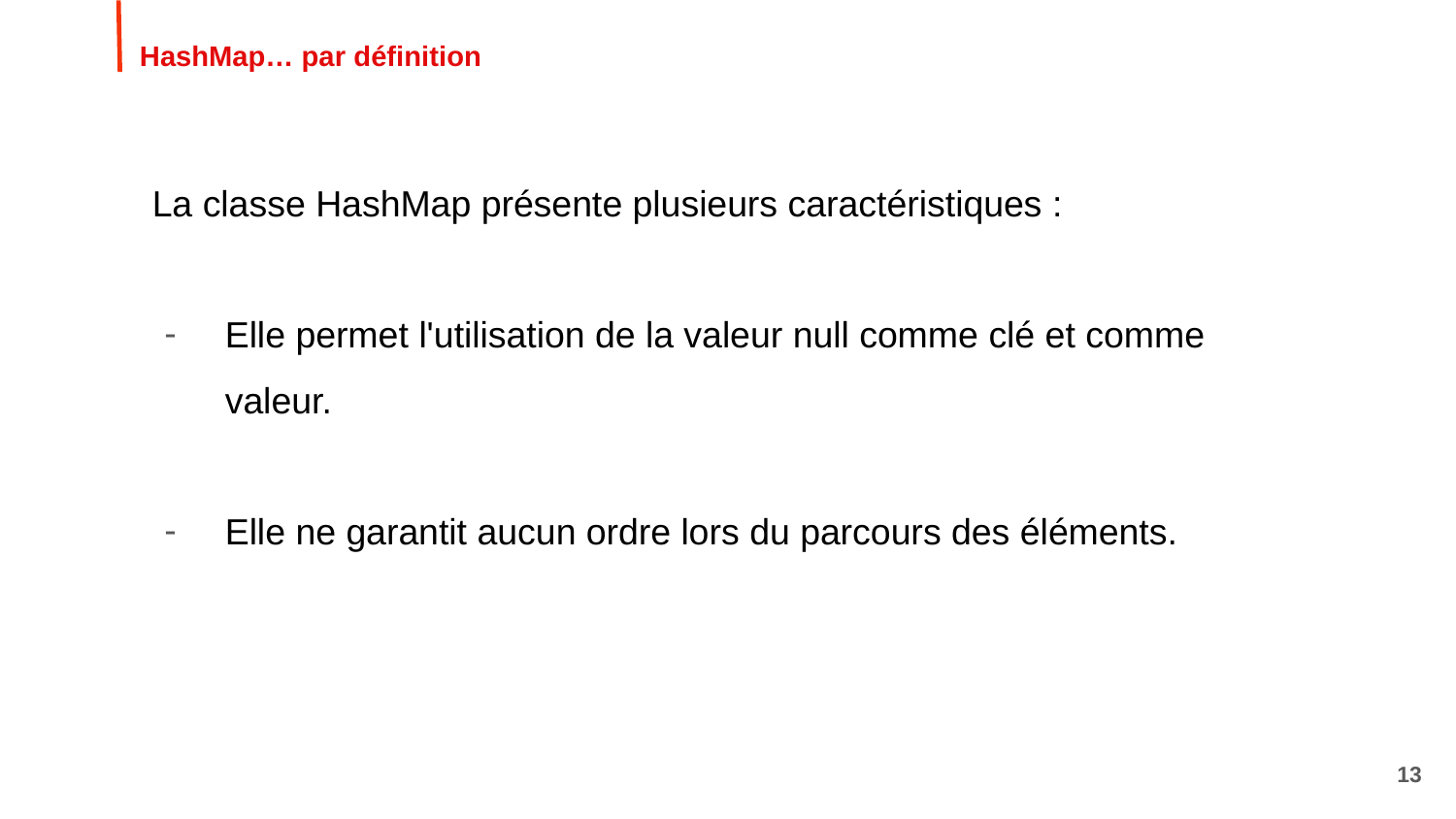

HashMap… par définition
La classe HashMap présente plusieurs caractéristiques :

Elle permet l'utilisation de la valeur null comme clé et comme valeur.

Elle ne garantit aucun ordre lors du parcours des éléments.

13